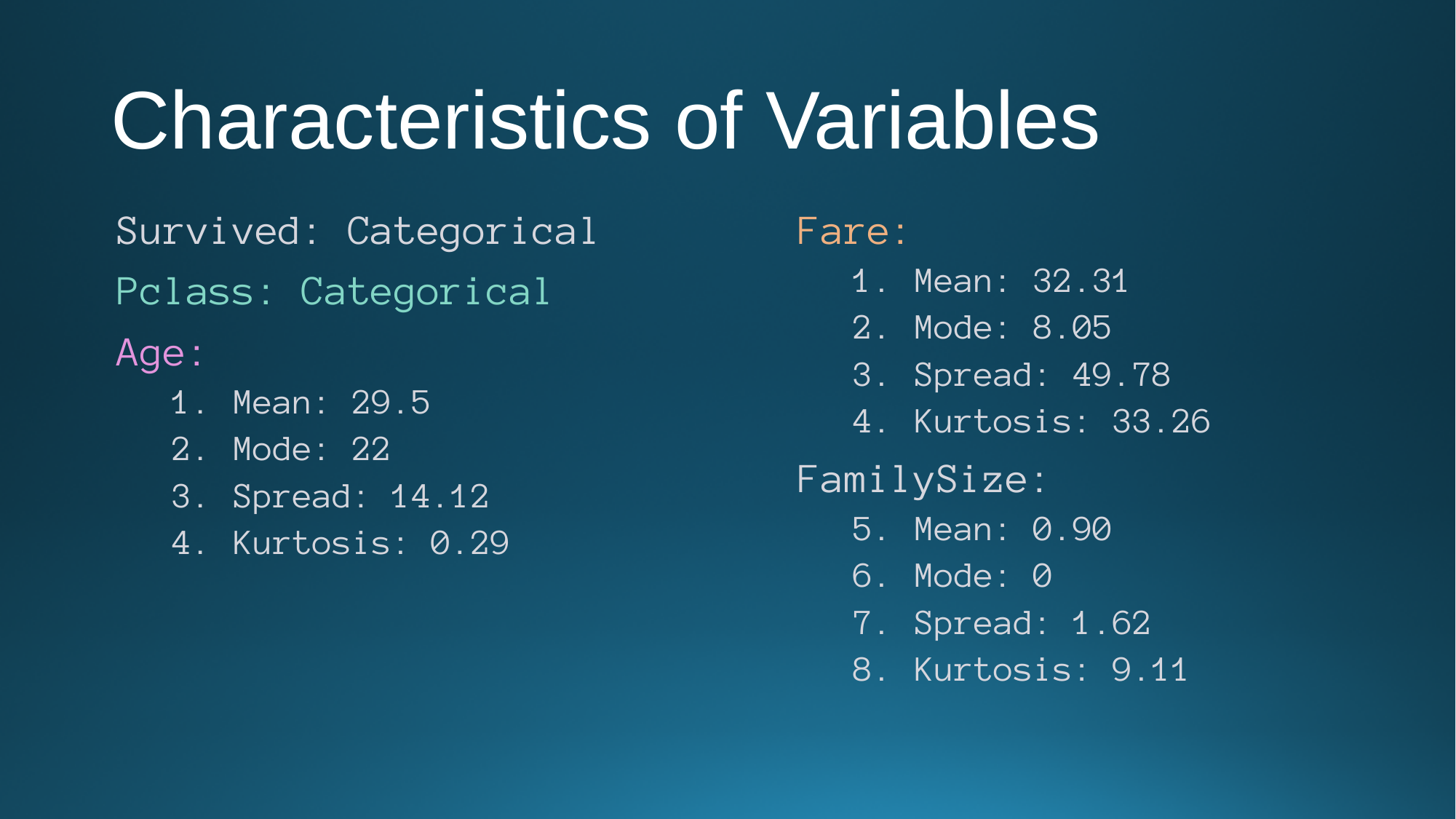

# Characteristics of Variables
Survived: Categorical
Pclass: Categorical
Age:
Mean: 29.5
Mode: 22
Spread: 14.12
Kurtosis: 0.29

Fare:
Mean: 32.31
Mode: 8.05
Spread: 49.78
Kurtosis: 33.26
FamilySize:
Mean: 0.90
Mode: 0
Spread: 1.62
Kurtosis: 9.11